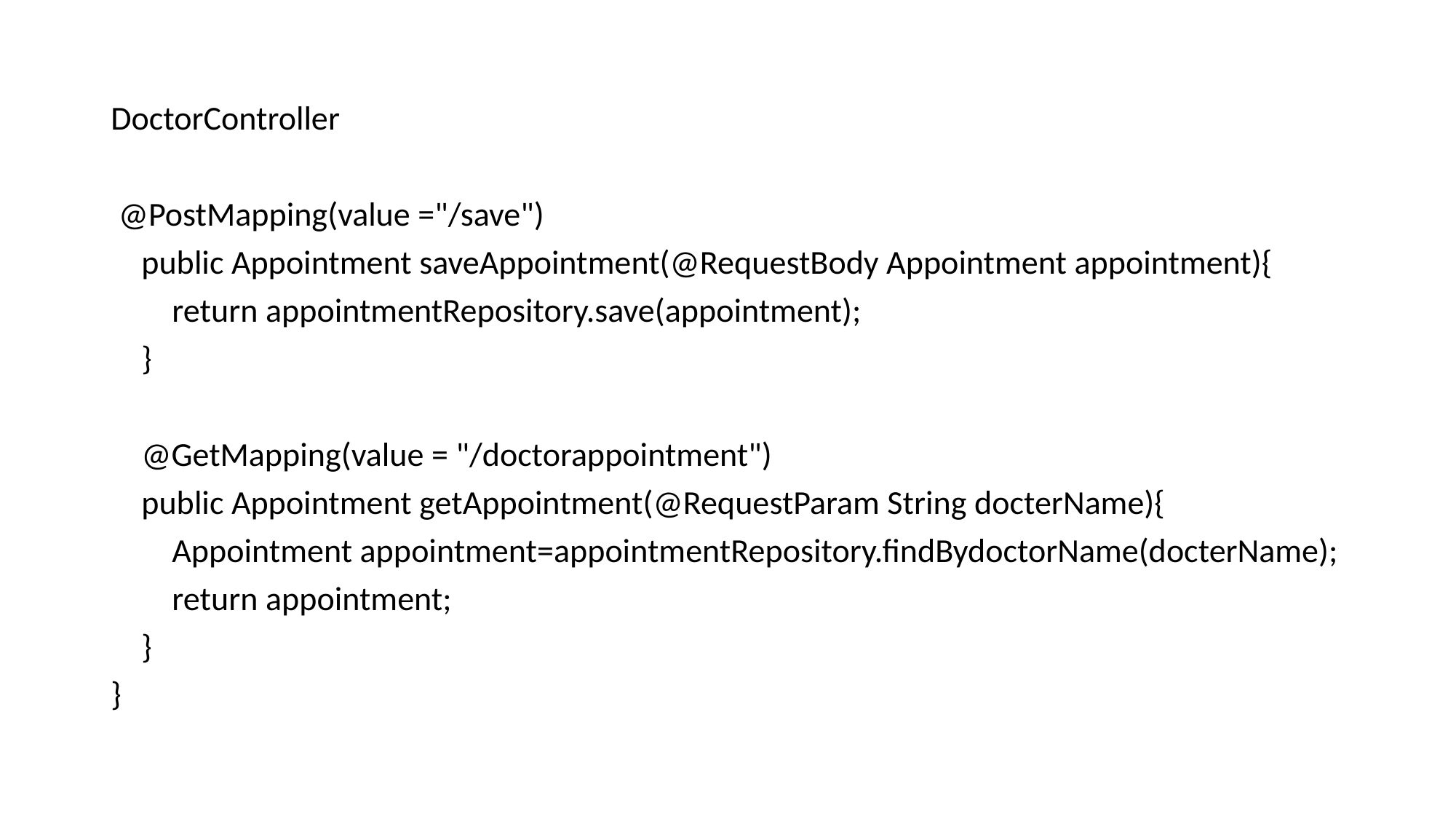

DoctorController

 @PostMapping(value ="/save")
    public Appointment saveAppointment(@RequestBody Appointment appointment){
        return appointmentRepository.save(appointment);
    }

    @GetMapping(value = "/doctorappointment")
    public Appointment getAppointment(@RequestParam String docterName){
        Appointment appointment=appointmentRepository.findBydoctorName(docterName);
        return appointment;
    }
}